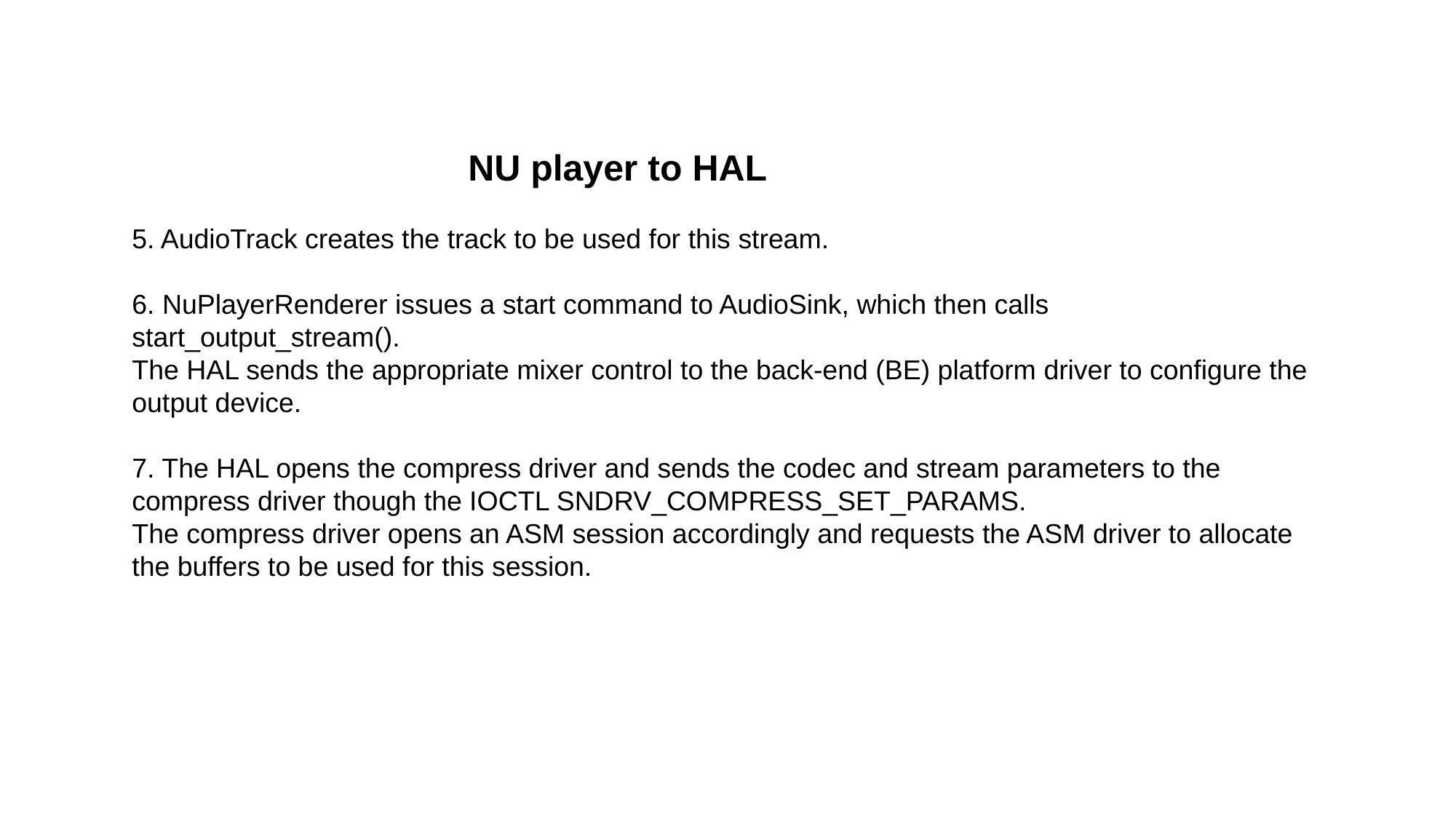

NU player to HAL

5. AudioTrack creates the track to be used for this stream.

6. NuPlayerRenderer issues a start command to AudioSink, which then calls start_output_stream().
The HAL sends the appropriate mixer control to the back-end (BE) platform driver to configure the output device.

7. The HAL opens the compress driver and sends the codec and stream parameters to the compress driver though the IOCTL SNDRV_COMPRESS_SET_PARAMS.
The compress driver opens an ASM session accordingly and requests the ASM driver to allocate the buffers to be used for this session.